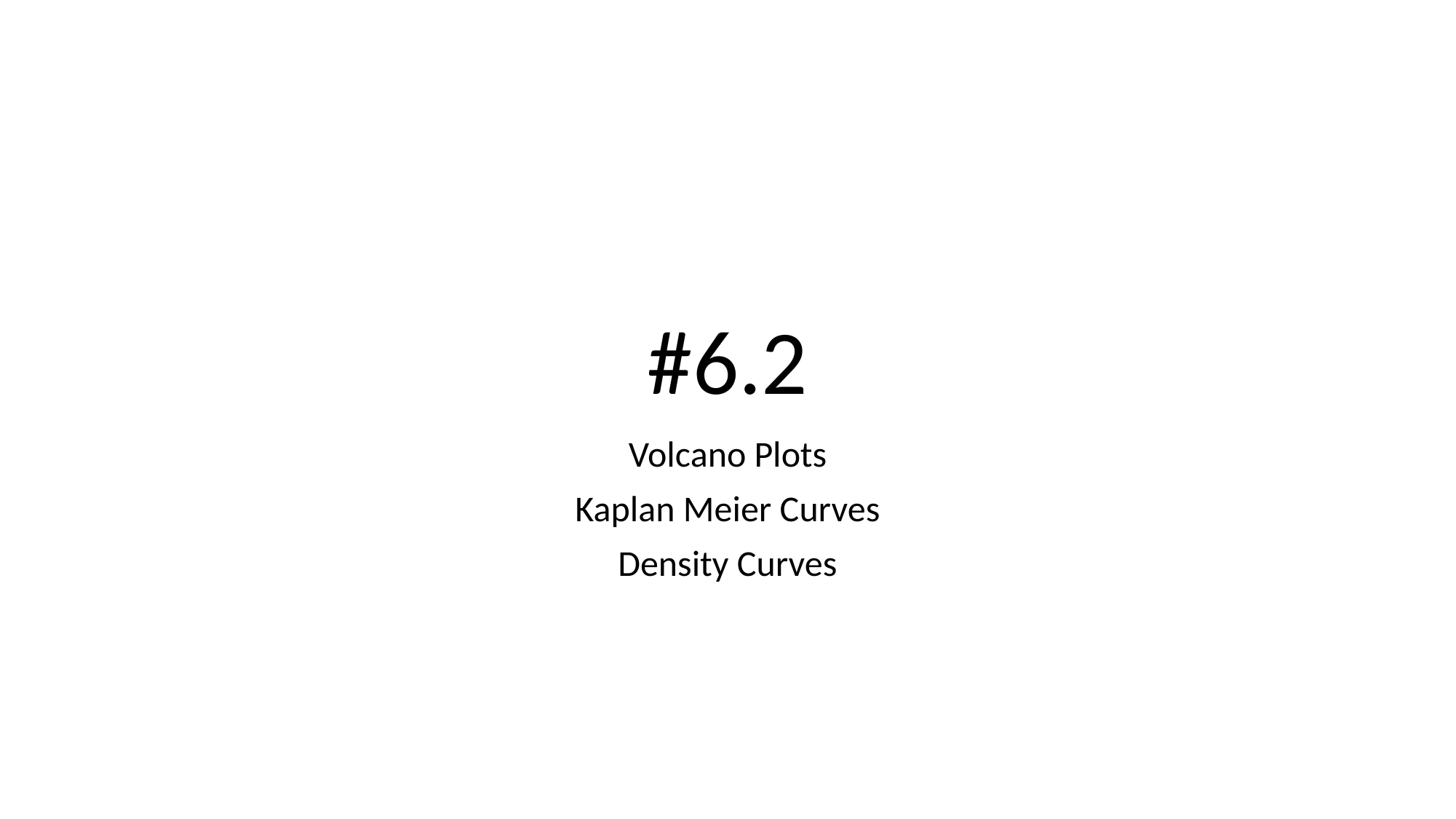

# #6.2
Volcano Plots
Kaplan Meier Curves
Density Curves